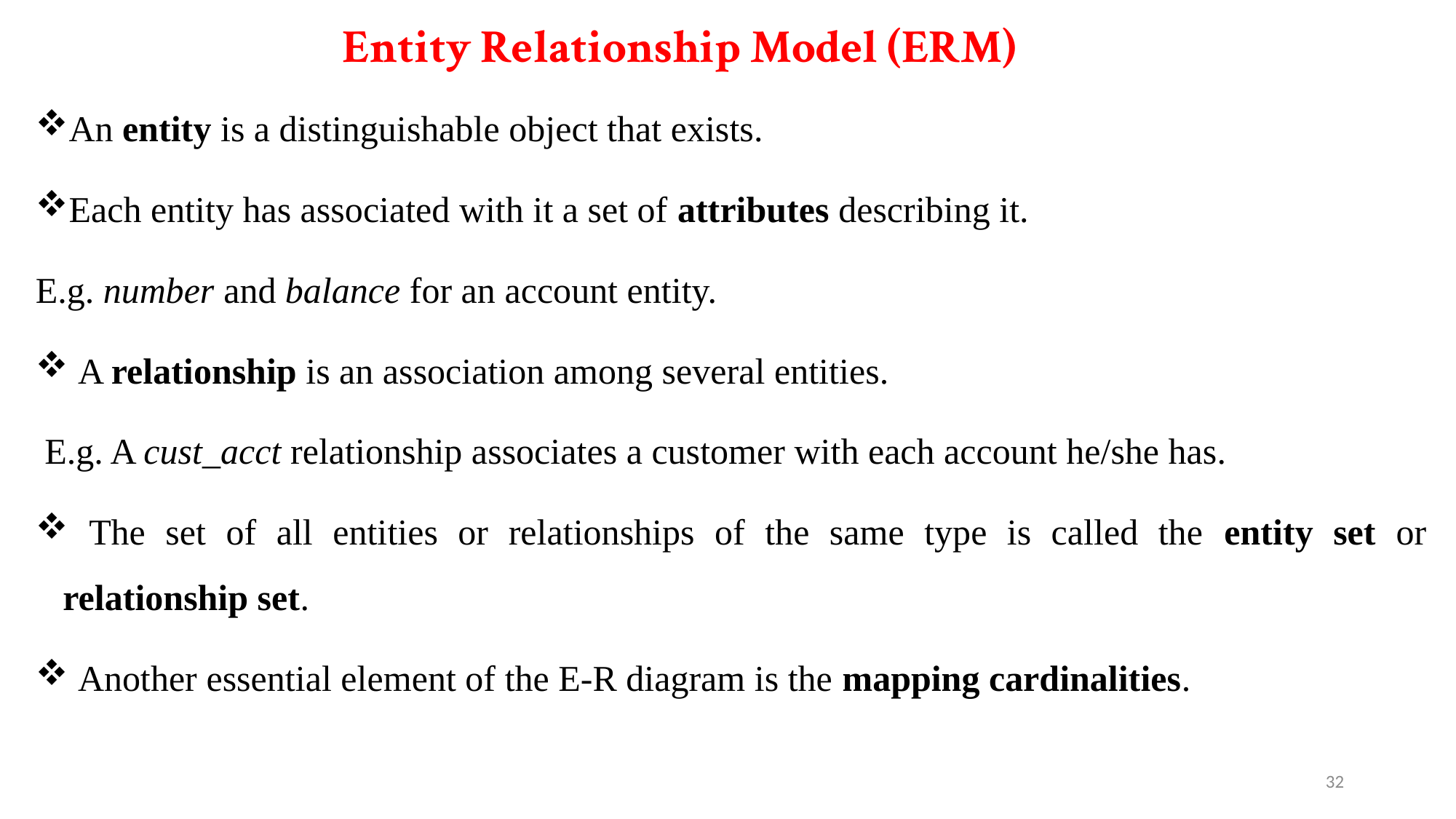

# Entity Relationship Model (ERM)
An entity is a distinguishable object that exists.
Each entity has associated with it a set of attributes describing it.
E.g. number and balance for an account entity.
 A relationship is an association among several entities.
 E.g. A cust_acct relationship associates a customer with each account he/she has.
 The set of all entities or relationships of the same type is called the entity set or relationship set.
 Another essential element of the E-R diagram is the mapping cardinalities.

32